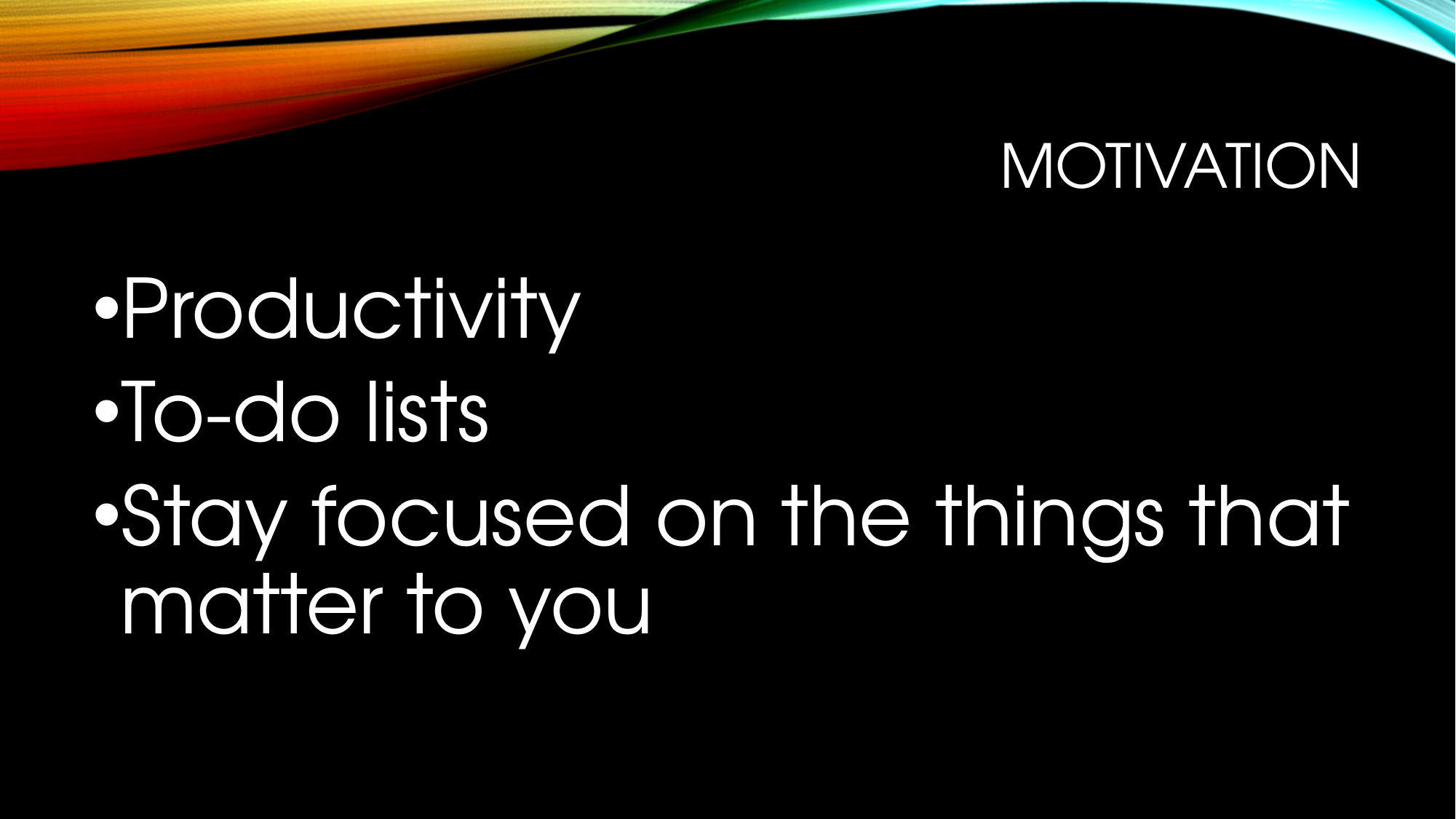

# motivation
Productivity
To-do lists
Stay focused on the things that matter to you